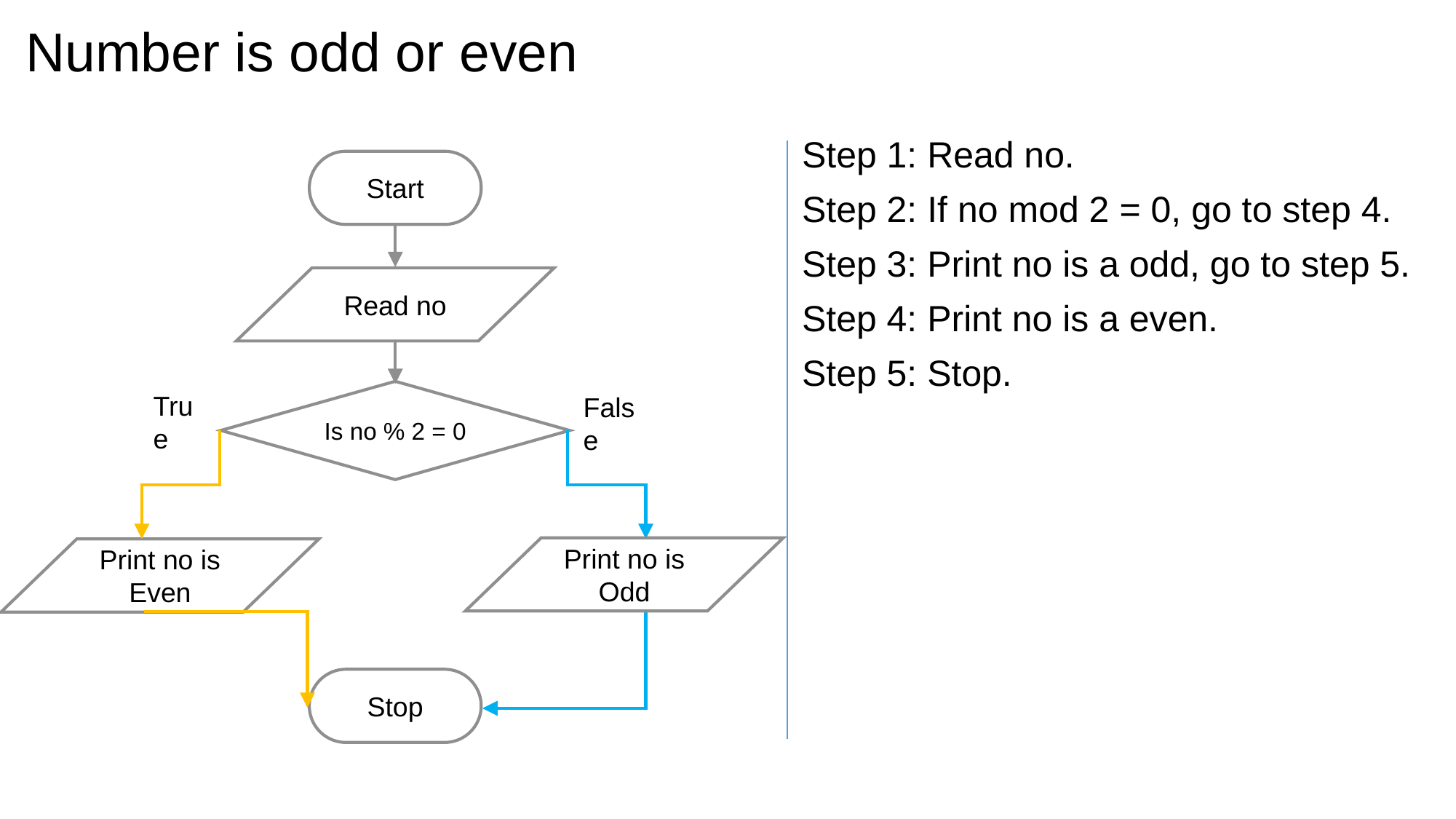

# Number is odd or even
Step 1: Read no.
Step 2: If no mod 2 = 0, go to step 4.
Step 3: Print no is a odd, go to step 5.
Step 4: Print no is a even.
Step 5: Stop.
Start
Read no
Is no % 2 = 0
True
False
Print no is Odd
Print no is Even
Stop